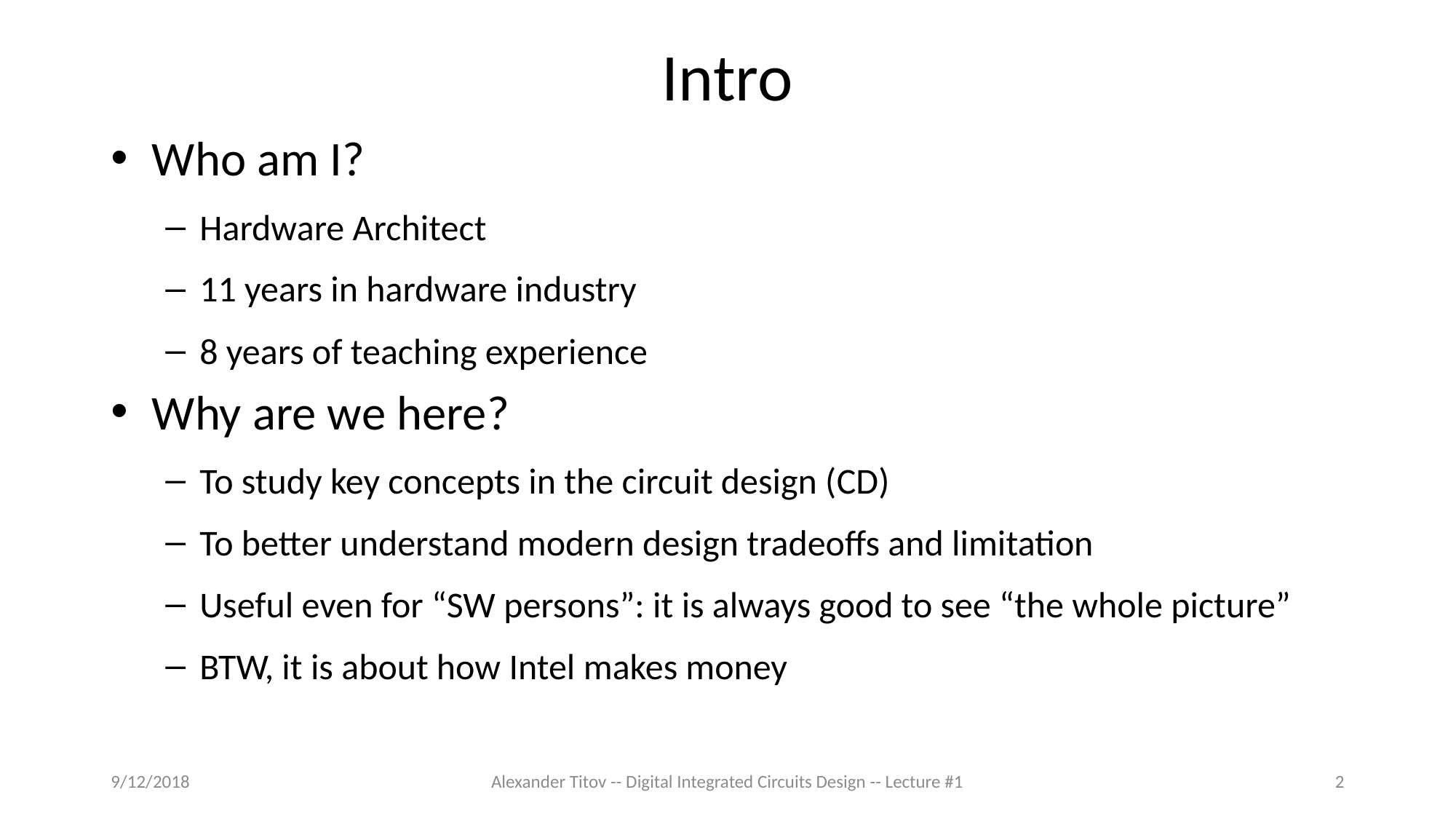

# Intro
Who am I?
Hardware Architect
11 years in hardware industry
8 years of teaching experience
Why are we here?
To study key concepts in the circuit design (CD)
To better understand modern design tradeoffs and limitation
Useful even for “SW persons”: it is always good to see “the whole picture”
BTW, it is about how Intel makes money

9/12/2018
Alexander Titov -- Digital Integrated Circuits Design -- Lecture #1
2